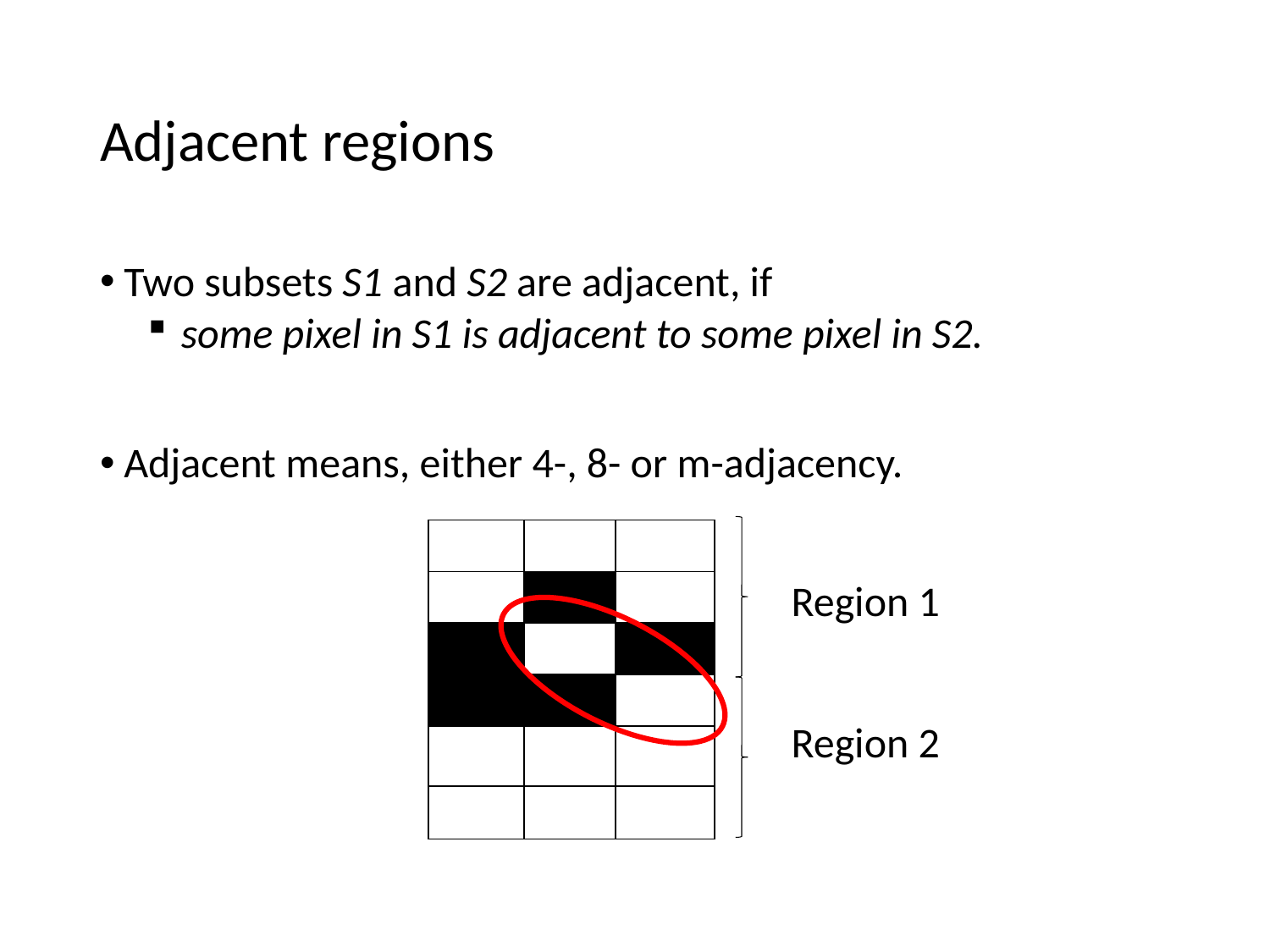

# Adjacent regions
Two subsets S1 and S2 are adjacent, if
 some pixel in S1 is adjacent to some pixel in S2.

Adjacent means, either 4-, 8- or m-adjacency.

|  |  |  |
| --- | --- | --- |
|  |  |  |
|  |  |  |
|  |  |  |
|  |  |  |
|  |  |  |
Region 1

Region 2